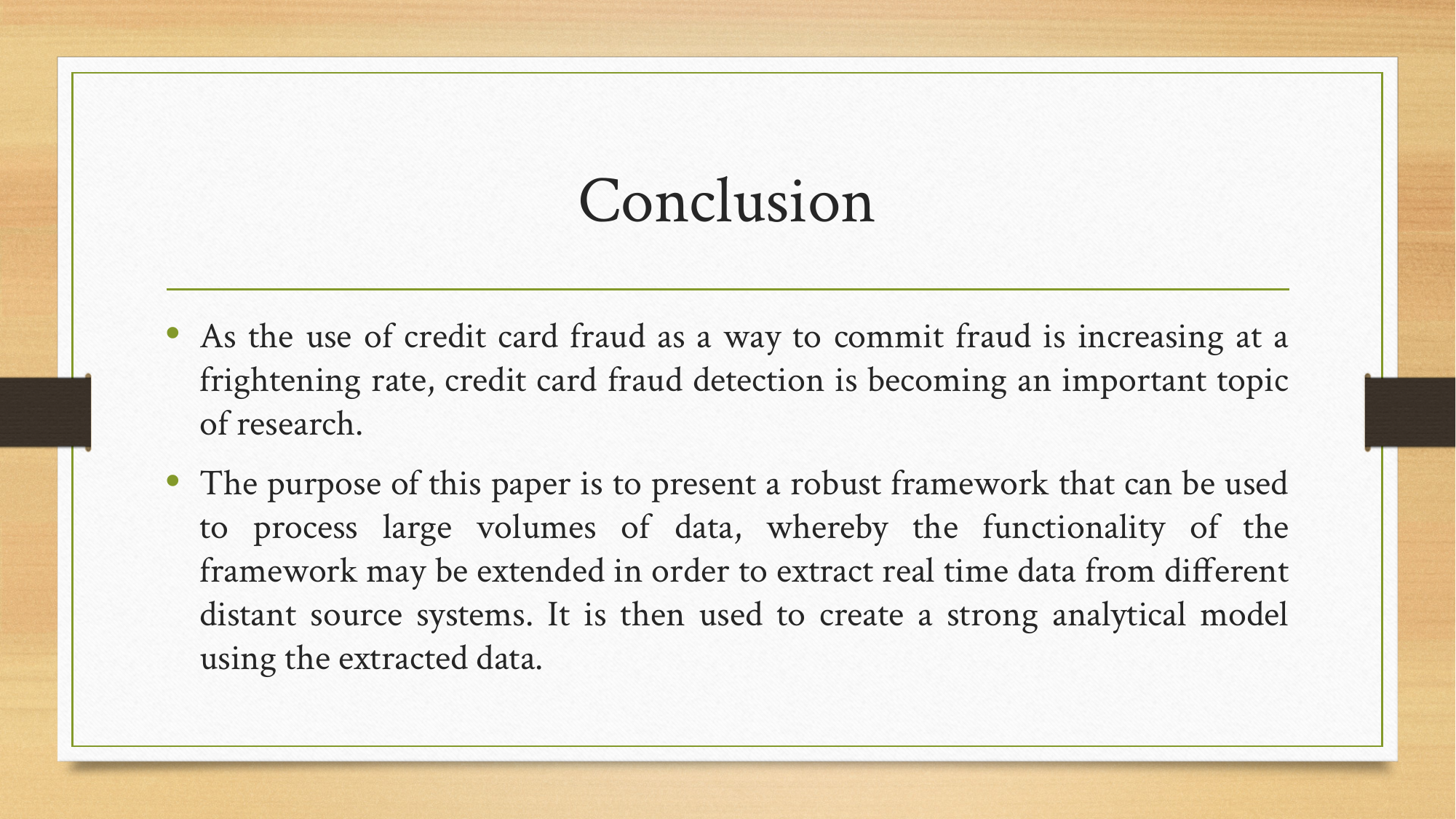

# Conclusion
As the use of credit card fraud as a way to commit fraud is increasing at a frightening rate, credit card fraud detection is becoming an important topic of research.
The purpose of this paper is to present a robust framework that can be used to process large volumes of data, whereby the functionality of the framework may be extended in order to extract real time data from different distant source systems. It is then used to create a strong analytical model using the extracted data.